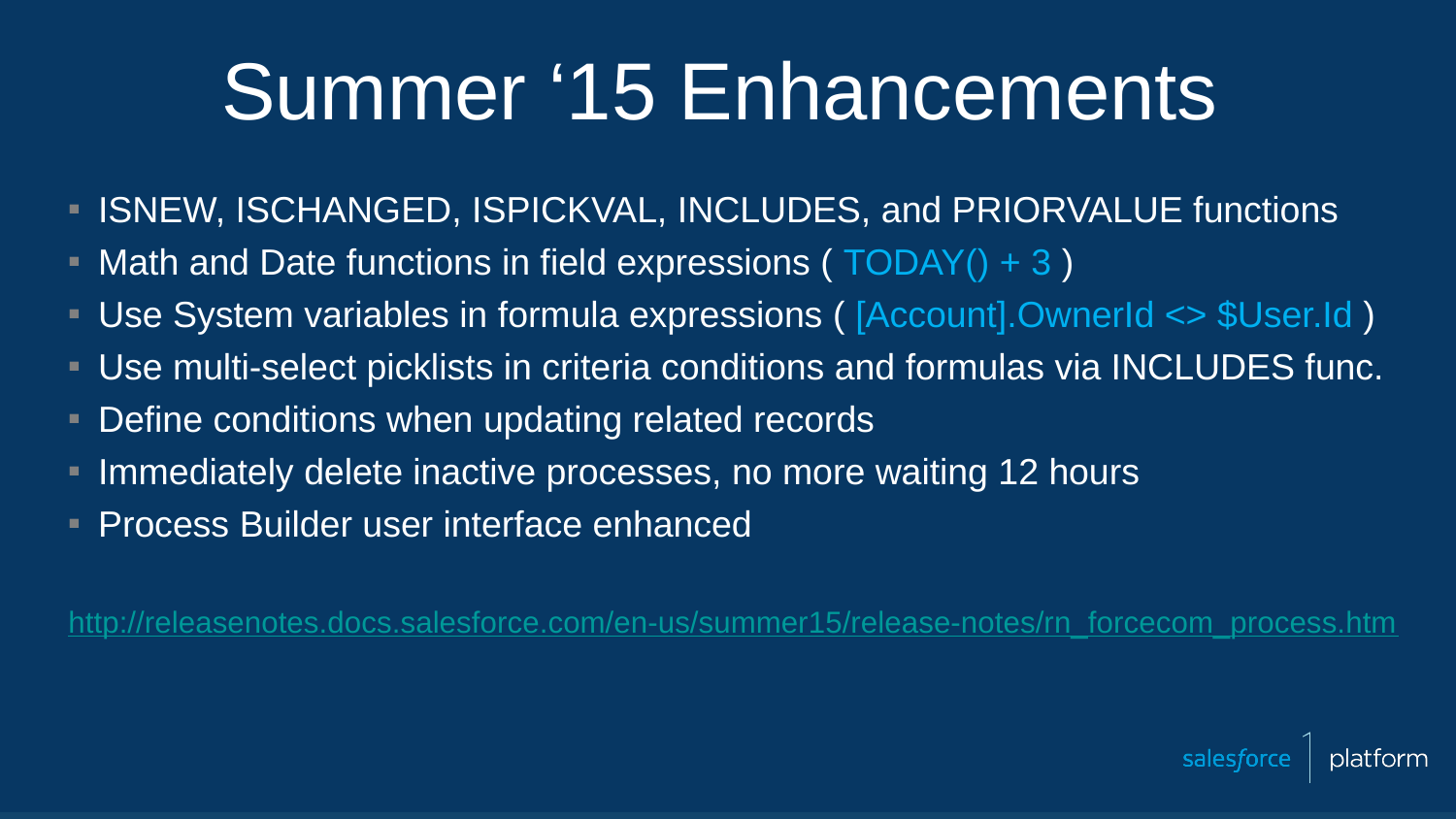

# Summer ‘15 Enhancements
ISNEW, ISCHANGED, ISPICKVAL, INCLUDES, and PRIORVALUE functions
Math and Date functions in field expressions ( TODAY() + 3 )
Use System variables in formula expressions ( [Account].OwnerId <> $User.Id )
Use multi-select picklists in criteria conditions and formulas via INCLUDES func.
Define conditions when updating related records
Immediately delete inactive processes, no more waiting 12 hours
Process Builder user interface enhanced
http://releasenotes.docs.salesforce.com/en-us/summer15/release-notes/rn_forcecom_process.htm